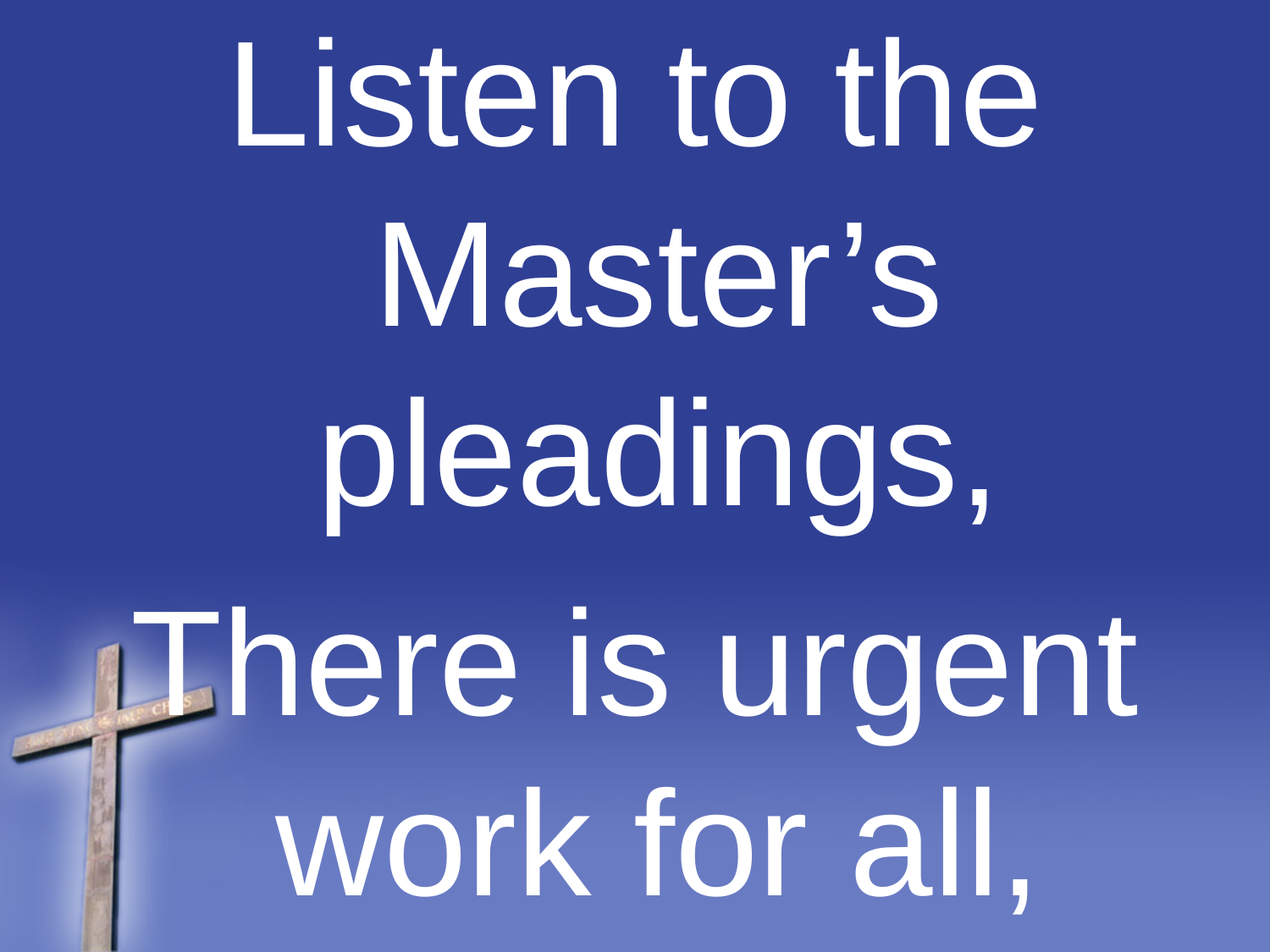

Listen to the Master’s pleadings,
There is urgent work for all,